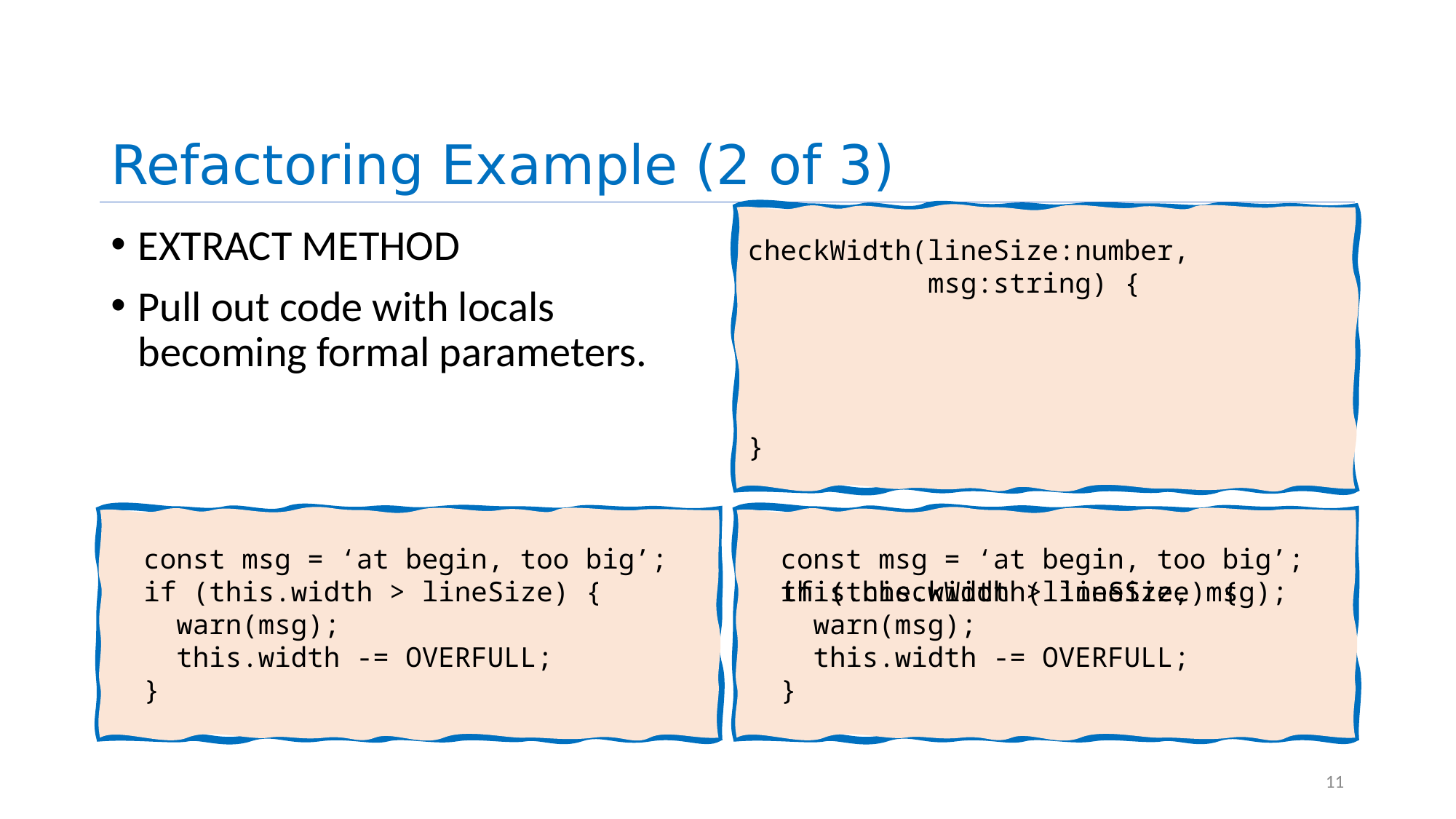

# Refactoring Example (2 of 3)
checkWidth(lineSize:number,
           msg:string) {

}
Extract Method
Pull out code with locals becoming formal parameters.

  const msg = ‘at begin, too big’;

  const msg = ‘at begin, too big’;
  if (this.width > lineSize) {
    warn(msg);
    this.width -= OVERFULL;
  }
  if (this.width > lineSize) {
    warn(msg);
    this.width -= OVERFULL;
  }
  this.checkWidth(lineSize, msg);
11